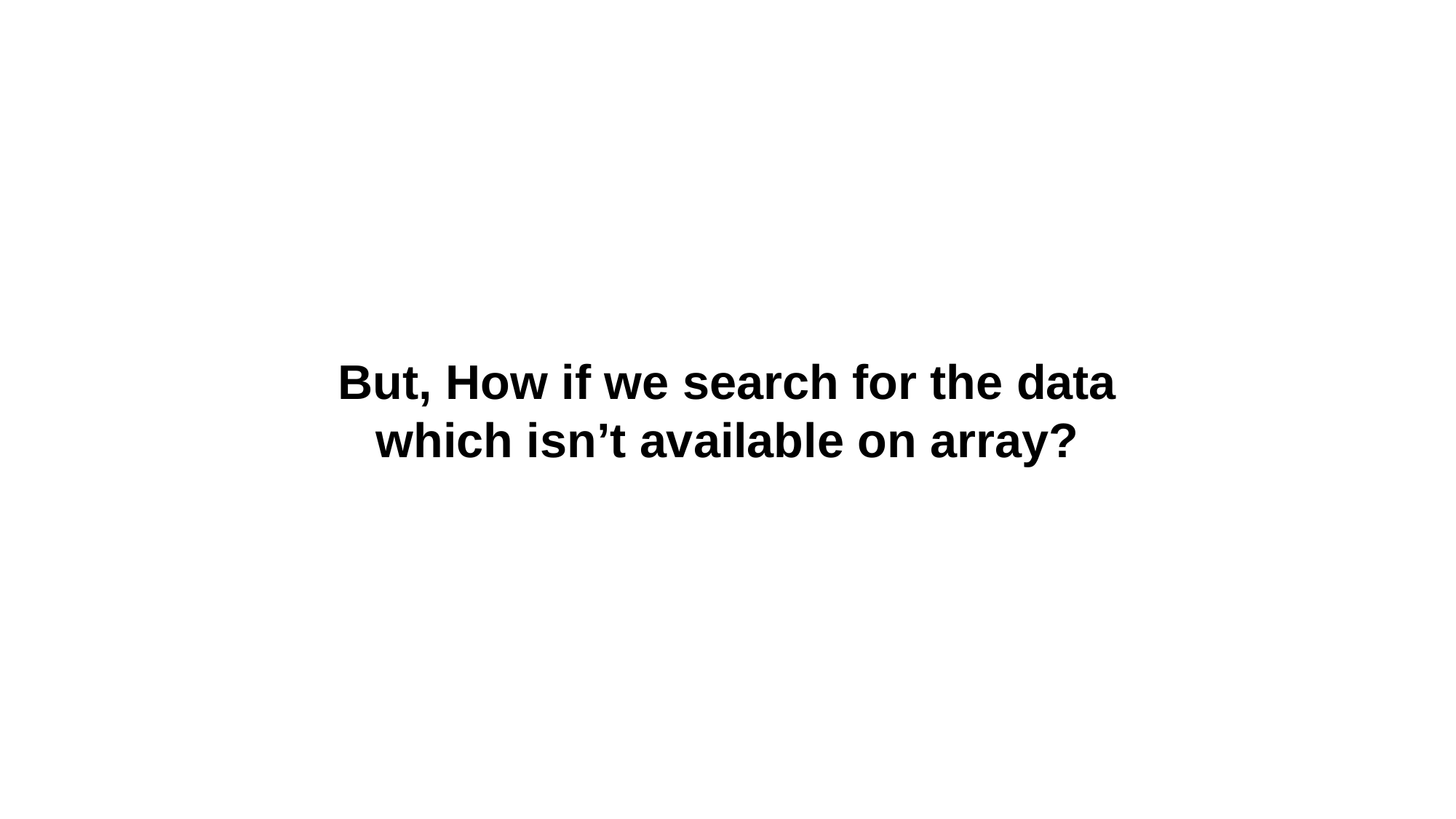

But, How if we search for the data which isn’t available on array?